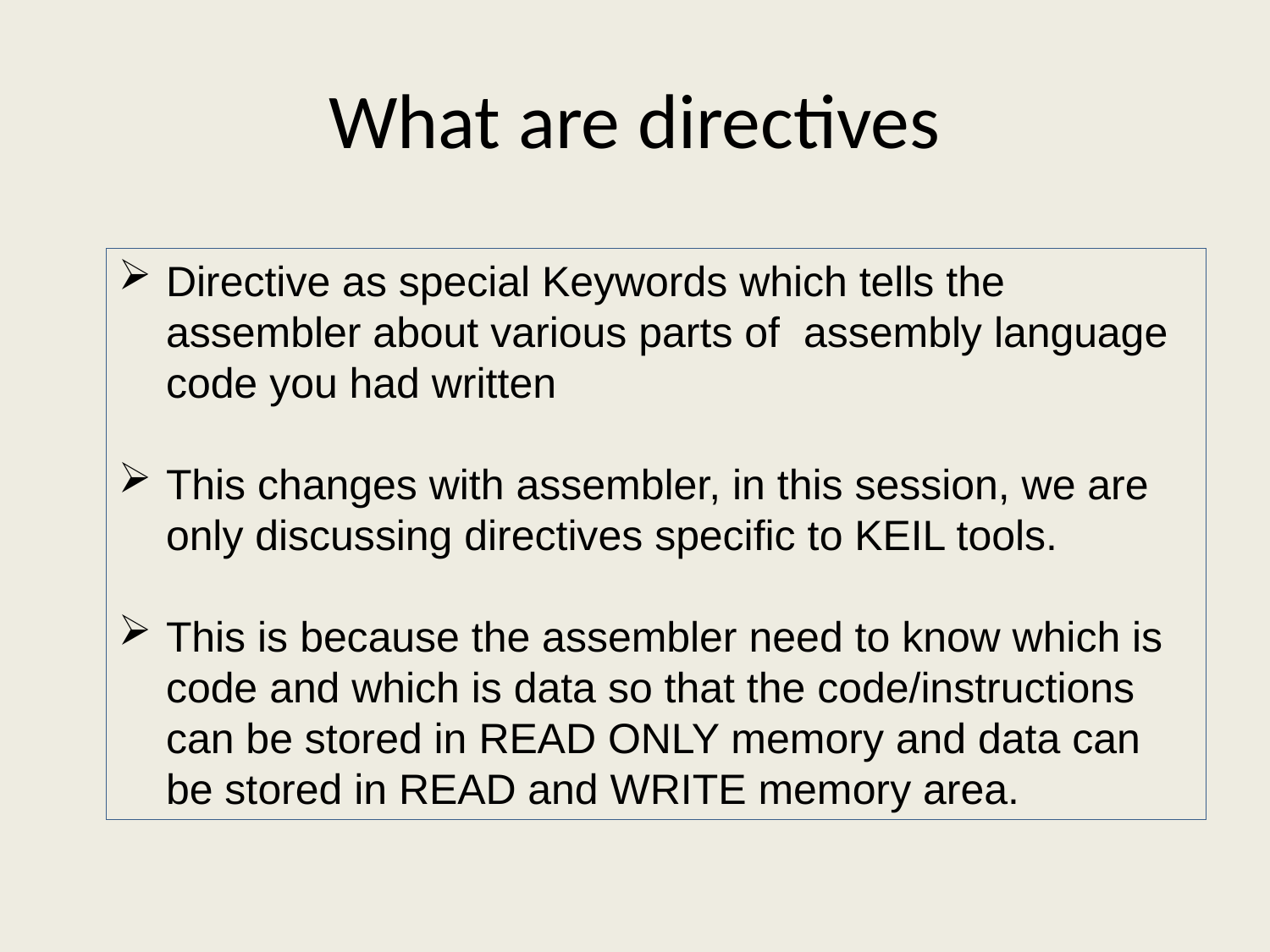

# What are directives
Directive as special Keywords which tells the assembler about various parts of  assembly language code you had written

This changes with assembler, in this session, we are only discussing directives specific to KEIL tools.

This is because the assembler need to know which is code and which is data so that the code/instructions can be stored in READ ONLY memory and data can be stored in READ and WRITE memory area.